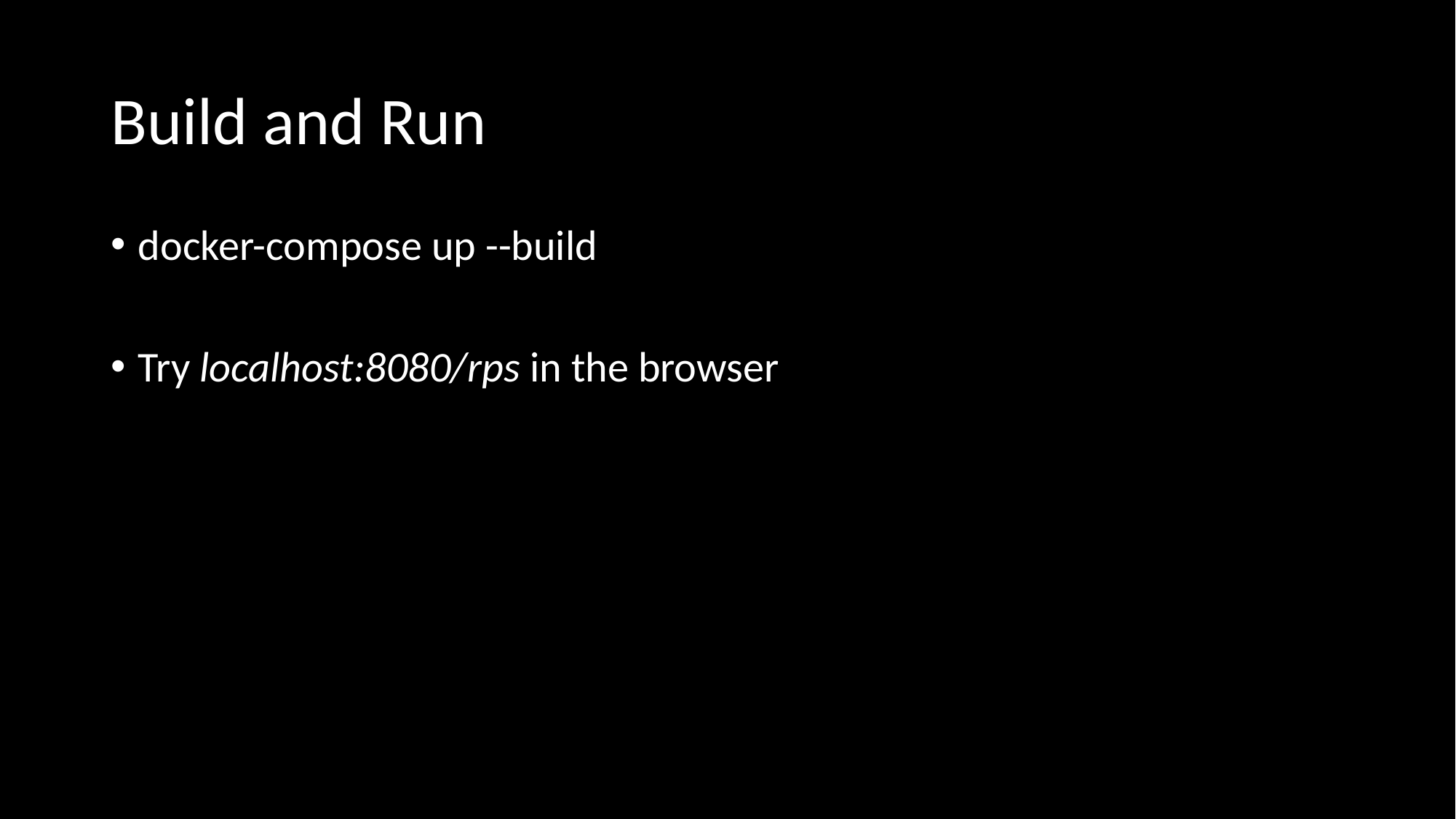

# Build and Run
docker-compose up --build

Try localhost:8080/rps in the browser